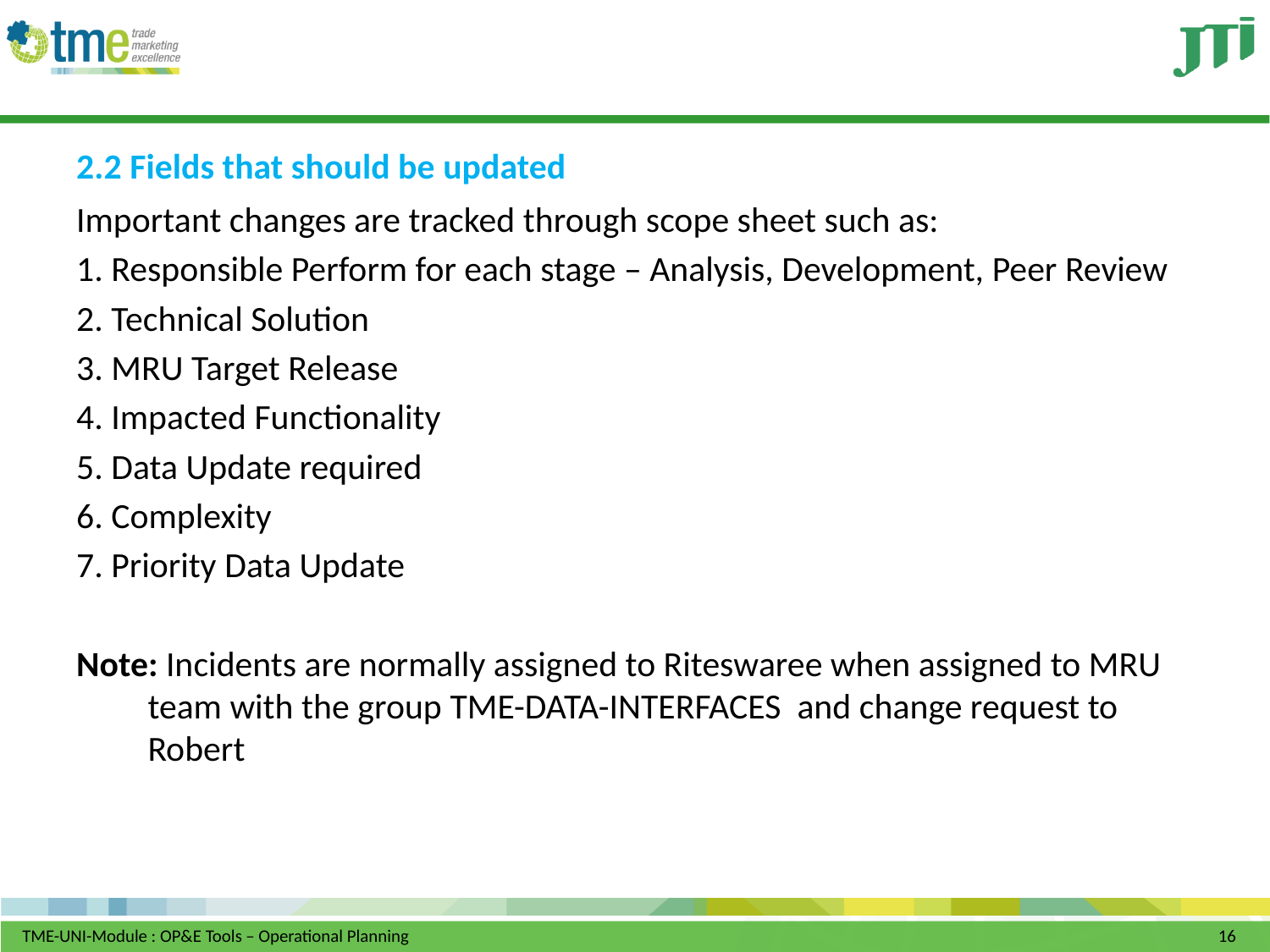

# 2.2 Fields that should be updated
Important changes are tracked through scope sheet such as:
1. Responsible Perform for each stage – Analysis, Development, Peer Review
2. Technical Solution
3. MRU Target Release
4. Impacted Functionality
5. Data Update required
6. Complexity
7. Priority Data Update

Note: Incidents are normally assigned to Riteswaree when assigned to MRU team with the group TME-DATA-INTERFACES  and change request to Robert